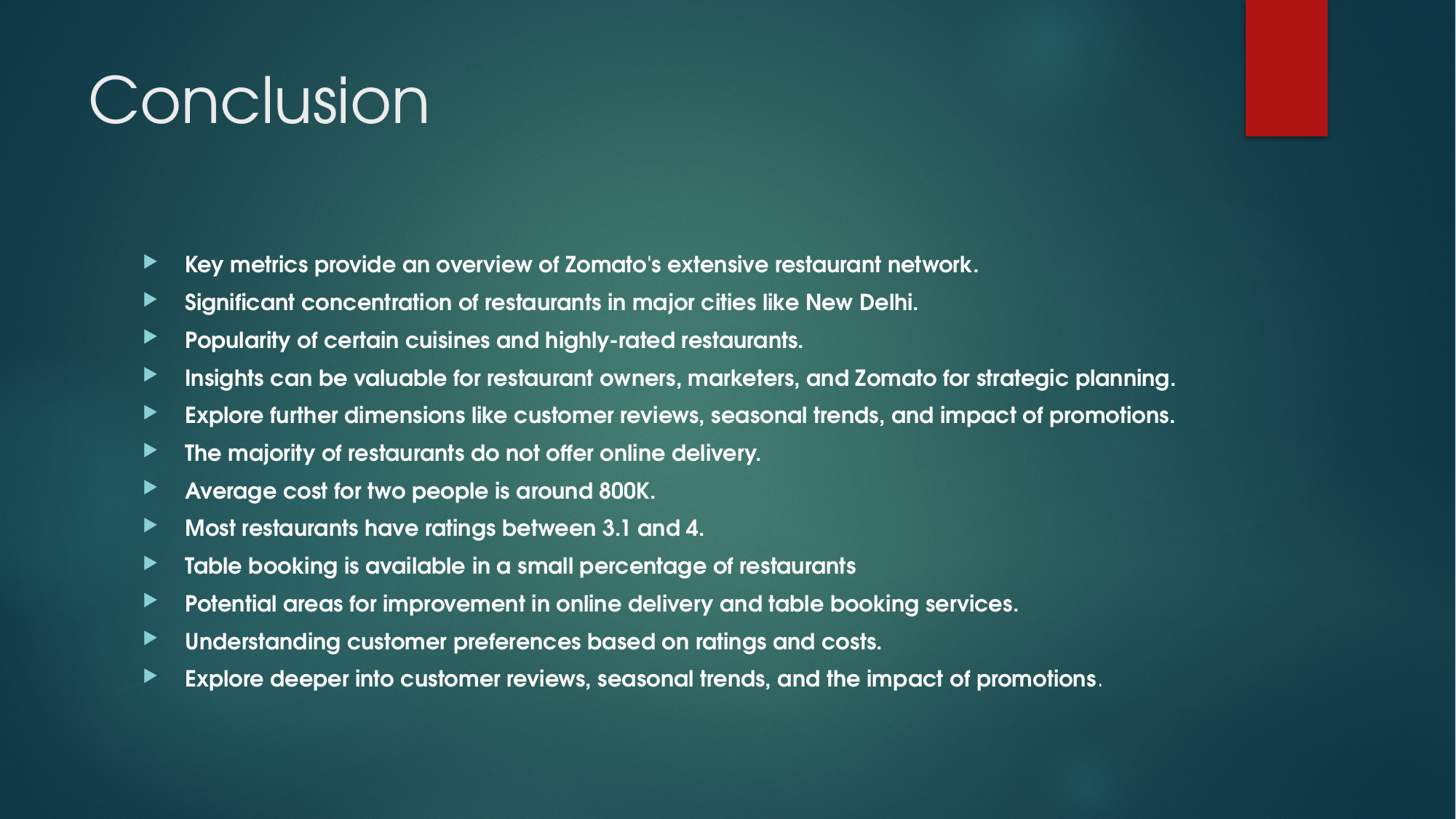

# Conclusion
Key metrics provide an overview of Zomato's extensive restaurant network.
Significant concentration of restaurants in major cities like New Delhi.
Popularity of certain cuisines and highly-rated restaurants.
Insights can be valuable for restaurant owners, marketers, and Zomato for strategic planning.
Explore further dimensions like customer reviews, seasonal trends, and impact of promotions.
The majority of restaurants do not offer online delivery.
Average cost for two people is around 800K.
Most restaurants have ratings between 3.1 and 4.
Table booking is available in a small percentage of restaurants
Potential areas for improvement in online delivery and table booking services.
Understanding customer preferences based on ratings and costs.
Explore deeper into customer reviews, seasonal trends, and the impact of promotions.